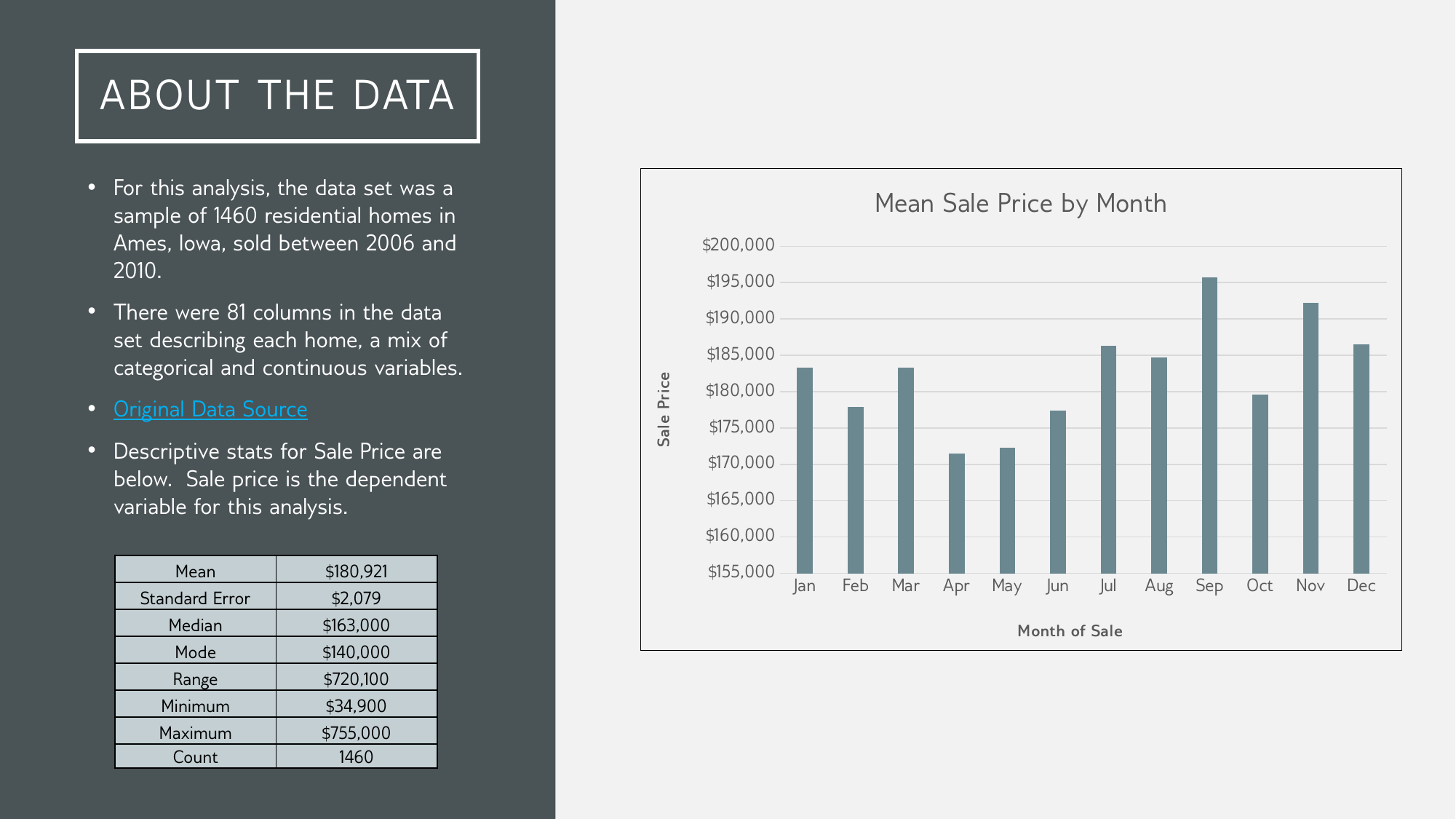

# About the data
For this analysis, the data set was a sample of 1460 residential homes in Ames, Iowa, sold between 2006 and 2010.
There were 81 columns in the data set describing each home, a mix of categorical and continuous variables.
Original Data Source
Descriptive stats for Sale Price are below.  Sale price is the dependent variable for this analysis.

### Chart: Mean Sale Price by Month

| Category | Total |
|---|---|
| Jan | 183256.25862068965 |
| Feb | 177882.0 |
| Mar | 183253.9245283019 |
| Apr | 171503.26241134753 |
| May | 172307.26960784313 |
| Jun | 177395.7351778656 |
| Jul | 186331.1923076923 |
| Aug | 184651.82786885247 |
| Sep | 195683.20634920636 |
| Oct | 179563.9775280899 |
| Nov | 192210.91139240508 |
| Dec | 186518.9661016949 |
| Mean | $180,921 |
| --- | --- |
| Standard Error | $2,079 |
| Median | $163,000 |
| Mode | $140,000 |
| Range | $720,100 |
| Minimum | $34,900 |
| Maximum | $755,000 |
| Count | 1460 |